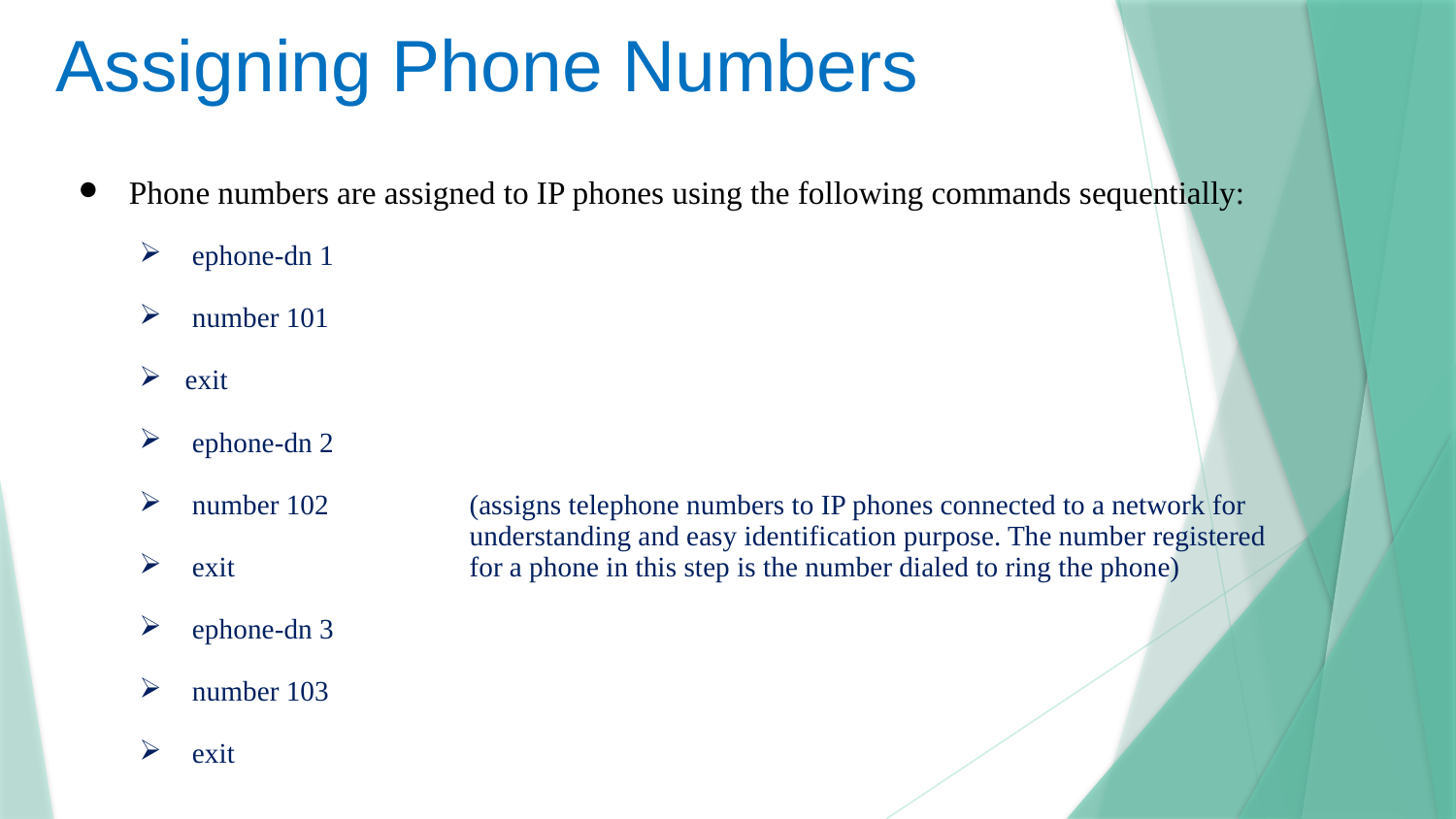

# Assigning Phone Numbers
Phone numbers are assigned to IP phones using the following commands sequentially:

| ephone-dn 1 | (assigns telephone numbers to IP phones connected to a network for understanding and easy identification purpose. The number registered for a phone in this step is the number dialed to ring the phone) |
| --- | --- |
| number 101 |  |
| exit |  |
| ephone-dn 2 |  |
| number 102 |  |
| exit |  |
| ephone-dn 3 |  |
| number 103 |  |
| exit |  |